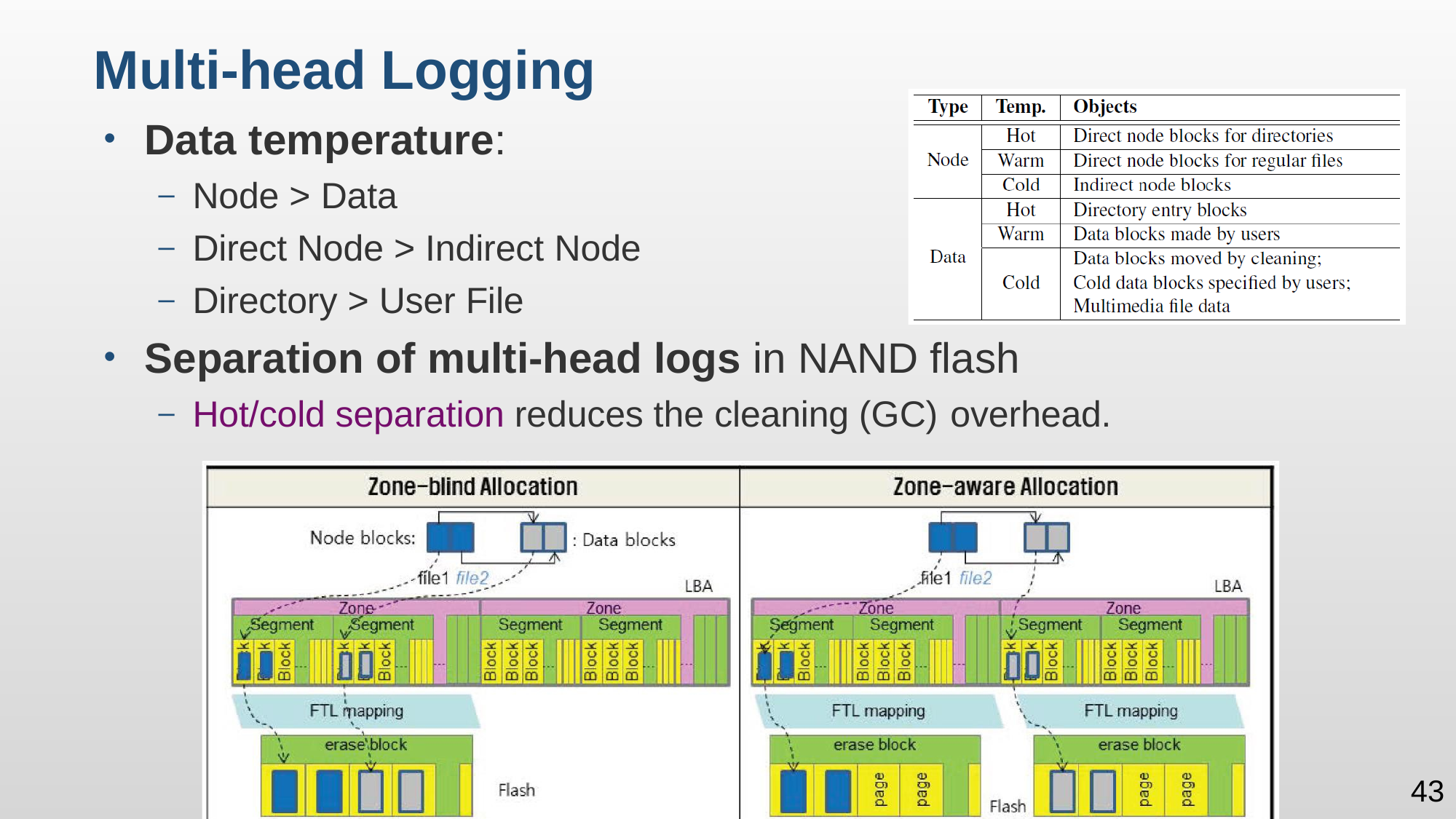

Multi-head Logging

Data temperature:
Node > Data
Direct Node > Indirect Node
Directory > User File
Separation of multi-head logs in NAND flash
Hot/cold separation reduces the cleaning (GC) overhead.

43